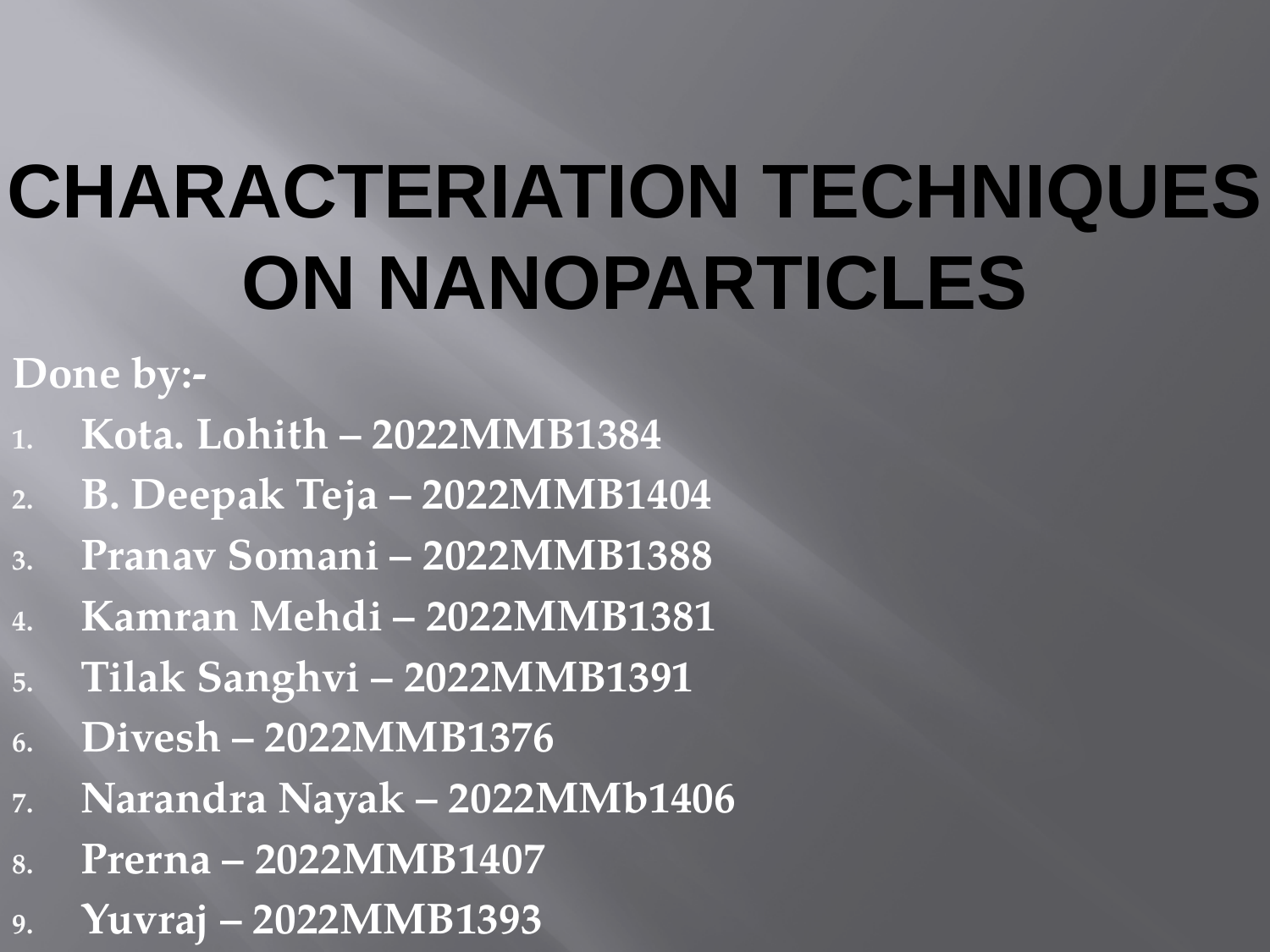

# CHARACTERIATION TECHNIQUES ON NANOPARTICLES
Done by:-
Kota. Lohith – 2022MMB1384
B. Deepak Teja – 2022MMB1404
Pranav Somani – 2022MMB1388
Kamran Mehdi – 2022MMB1381
Tilak Sanghvi – 2022MMB1391
Divesh – 2022MMB1376
Narandra Nayak – 2022MMb1406
Prerna – 2022MMB1407
Yuvraj – 2022MMB1393